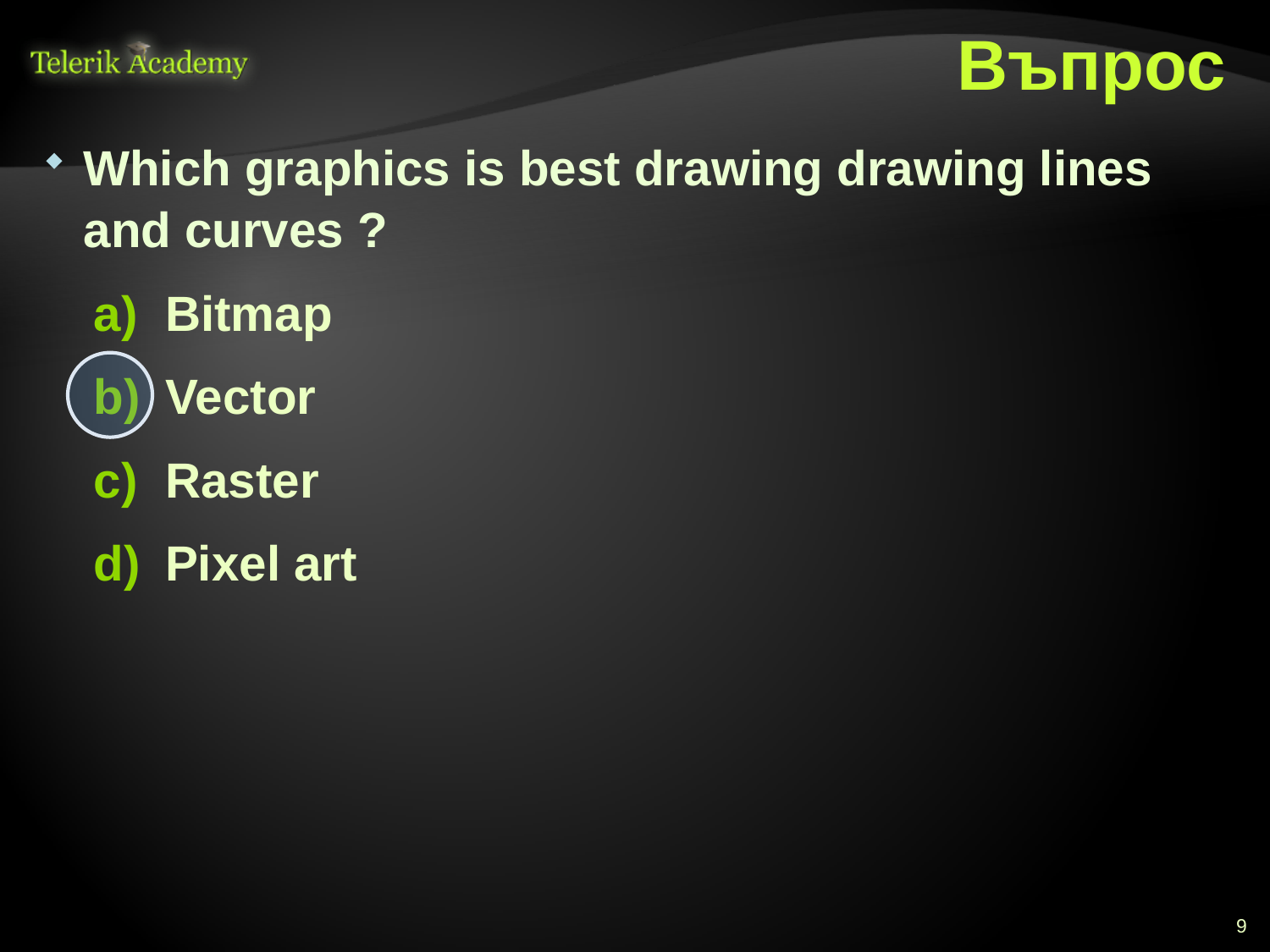

# Въпрос
Which graphics is best drawing drawing lines and curves ?
Bitmap
Vector
Raster
Pixel art

9